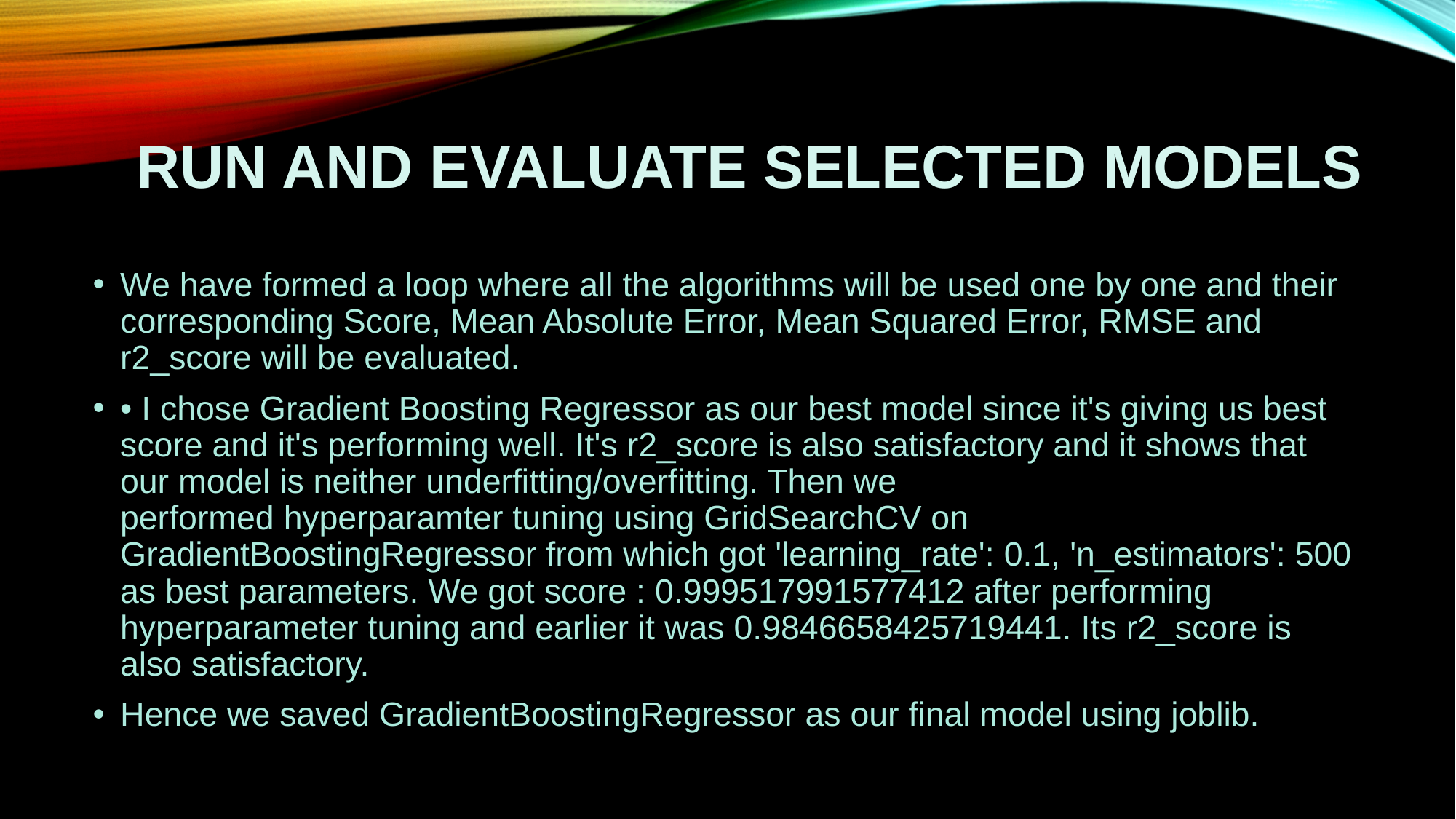

# Run and Evaluate selected models
We have formed a loop where all the algorithms will be used one by one and their corresponding Score, Mean Absolute Error, Mean Squared Error, RMSE and r2_score will be evaluated.
• I chose Gradient Boosting Regressor as our best model since it's giving us best score and it's performing well. It's r2_score is also satisfactory and it shows that our model is neither underfitting/overfitting. Then we performed hyperparamter tuning using GridSearchCV on GradientBoostingRegressor from which got 'learning_rate': 0.1, 'n_estimators': 500 as best parameters. We got score : 0.999517991577412 after performing hyperparameter tuning and earlier it was 0.9846658425719441. Its r2_score is also satisfactory.
Hence we saved GradientBoostingRegressor as our final model using joblib.